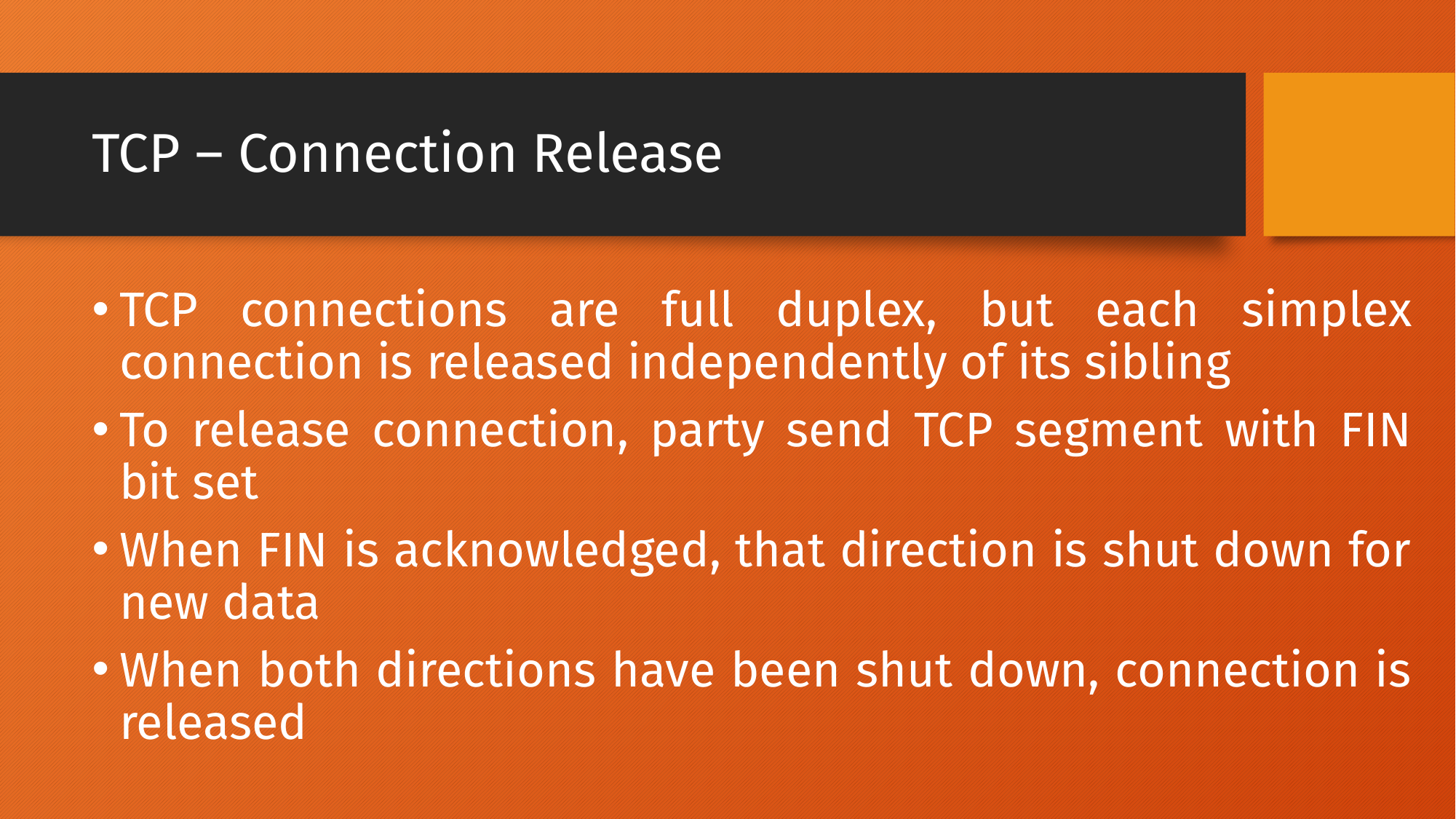

# TCP – Connection Release
TCP connections are full duplex, but each simplex connection is released independently of its sibling
To release connection, party send TCP segment with FIN bit set
When FIN is acknowledged, that direction is shut down for new data
When both directions have been shut down, connection is released